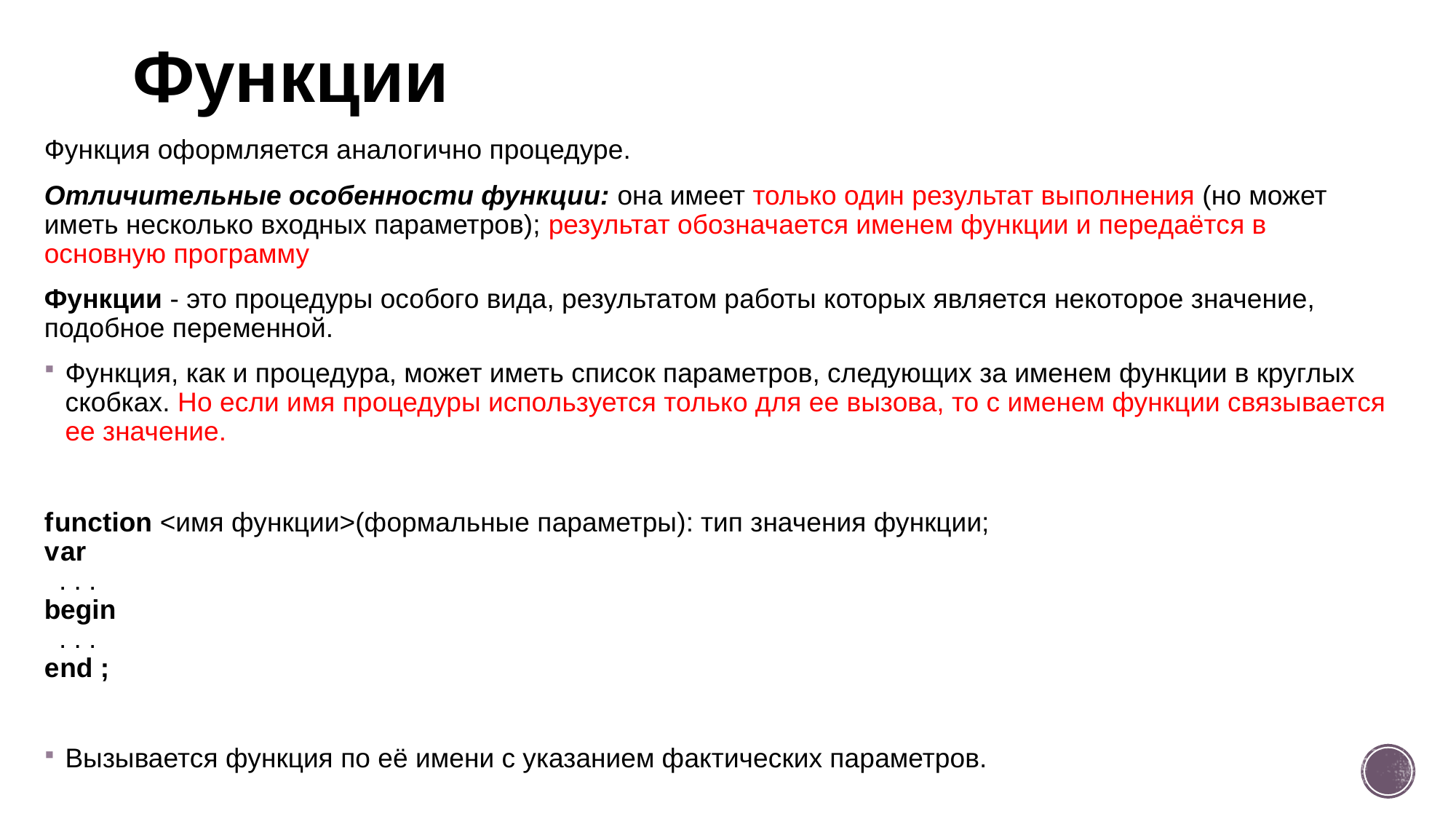

# Функции
Функция оформляется аналогично процедуре.
Отличительные особенности функции: она имеет только один результат выполнения (но может иметь несколько входных параметров); результат обозначается именем функции и передаётся в основную программу
Функции - это процедуры особого вида, результатом работы которых является некоторое значение, подобное переменной.
Функция, как и процедура, может иметь список параметров, следующих за именем функции в круглых скобках. Но если имя процедуры используется только для ее вызова, то с именем функции связывается ее значение.

function <имя функции>(формальные параметры): тип значения функции;
var
  . . . 
begin
  . . .
end ;

Вызывается функция по её имени с указанием фактических параметров.